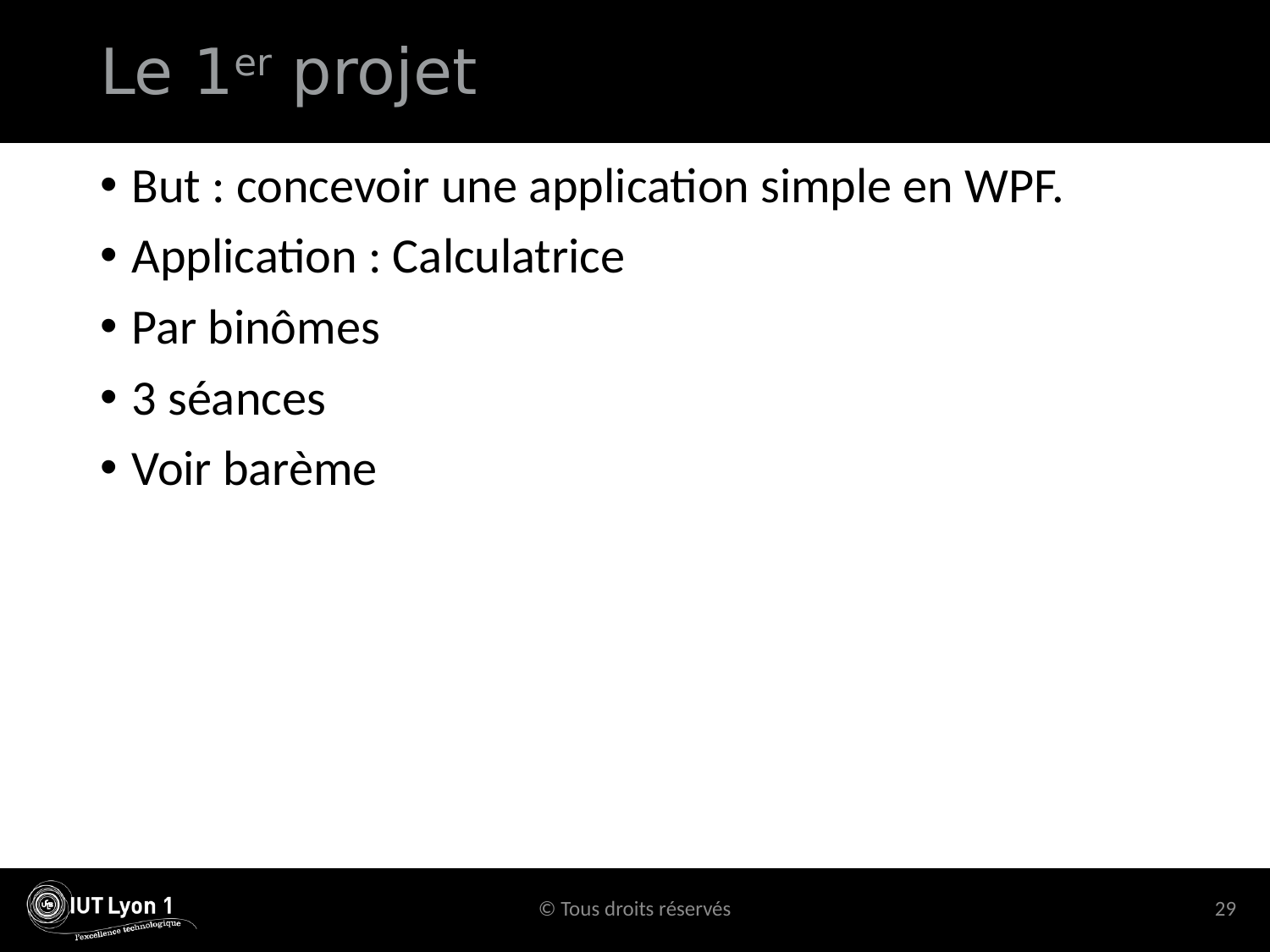

# Le 1er projet
But : concevoir une application simple en WPF.
Application : Calculatrice
Par binômes
3 séances
Voir barème

© Tous droits réservés
29